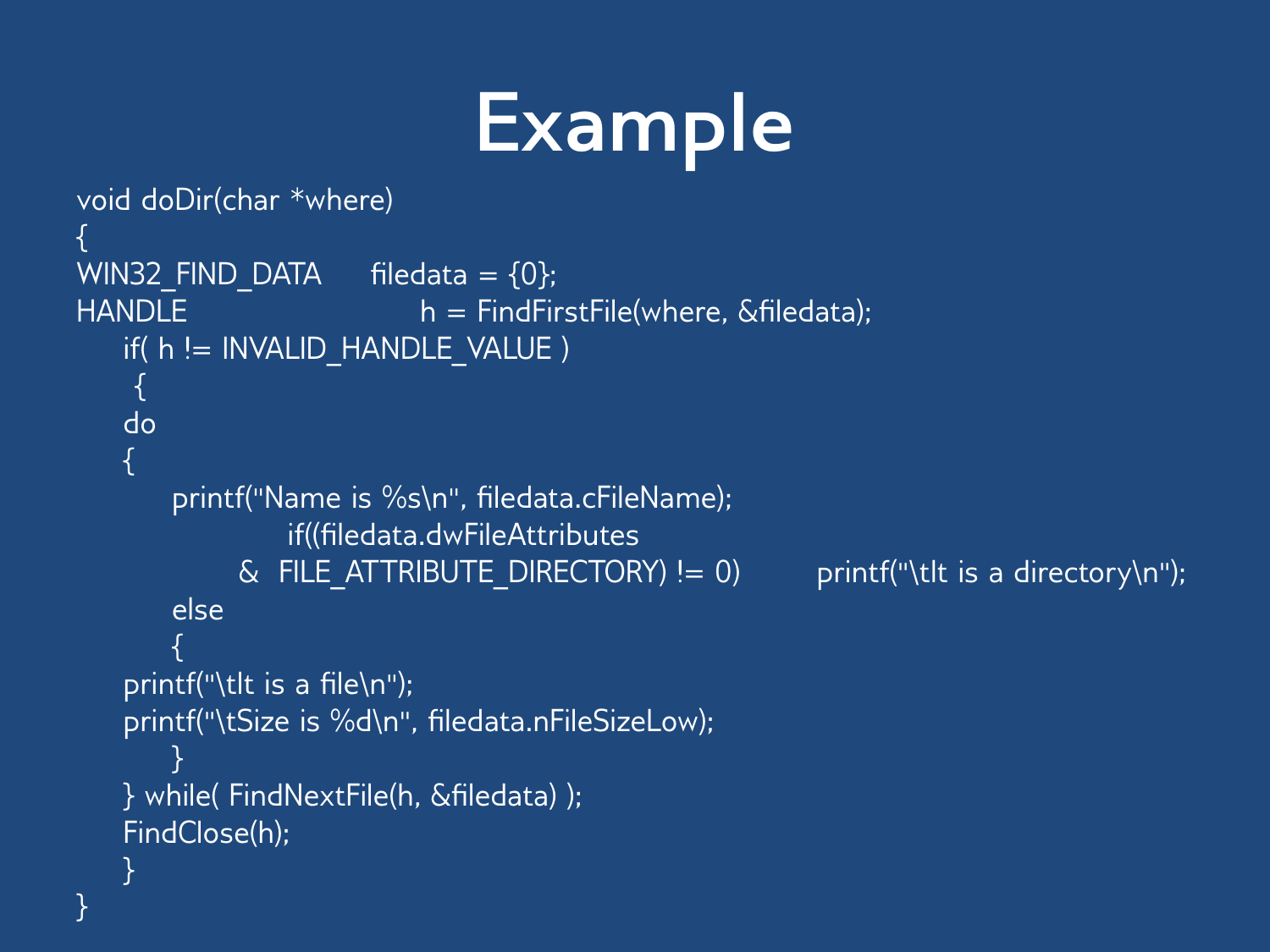

# Example
void doDir(char *where)
{
WIN32_FIND_DATA     filedata = {0};
HANDLE                        h = FindFirstFile(where, &filedata);
	if( h != INVALID_HANDLE_VALUE )
      {
		do
		{
		     printf("Name is %s\n", filedata.cFileName);
	   	     if((filedata.dwFileAttributes
		   		&  FILE_ATTRIBUTE_DIRECTORY) != 0)				printf("\tIt is a directory\n");
		     else
		     {
			printf("\tIt is a file\n");
			printf("\tSize is %d\n", filedata.nFileSizeLow);
		     }
		} while( FindNextFile(h, &filedata) );
		FindClose(h);
	}
}